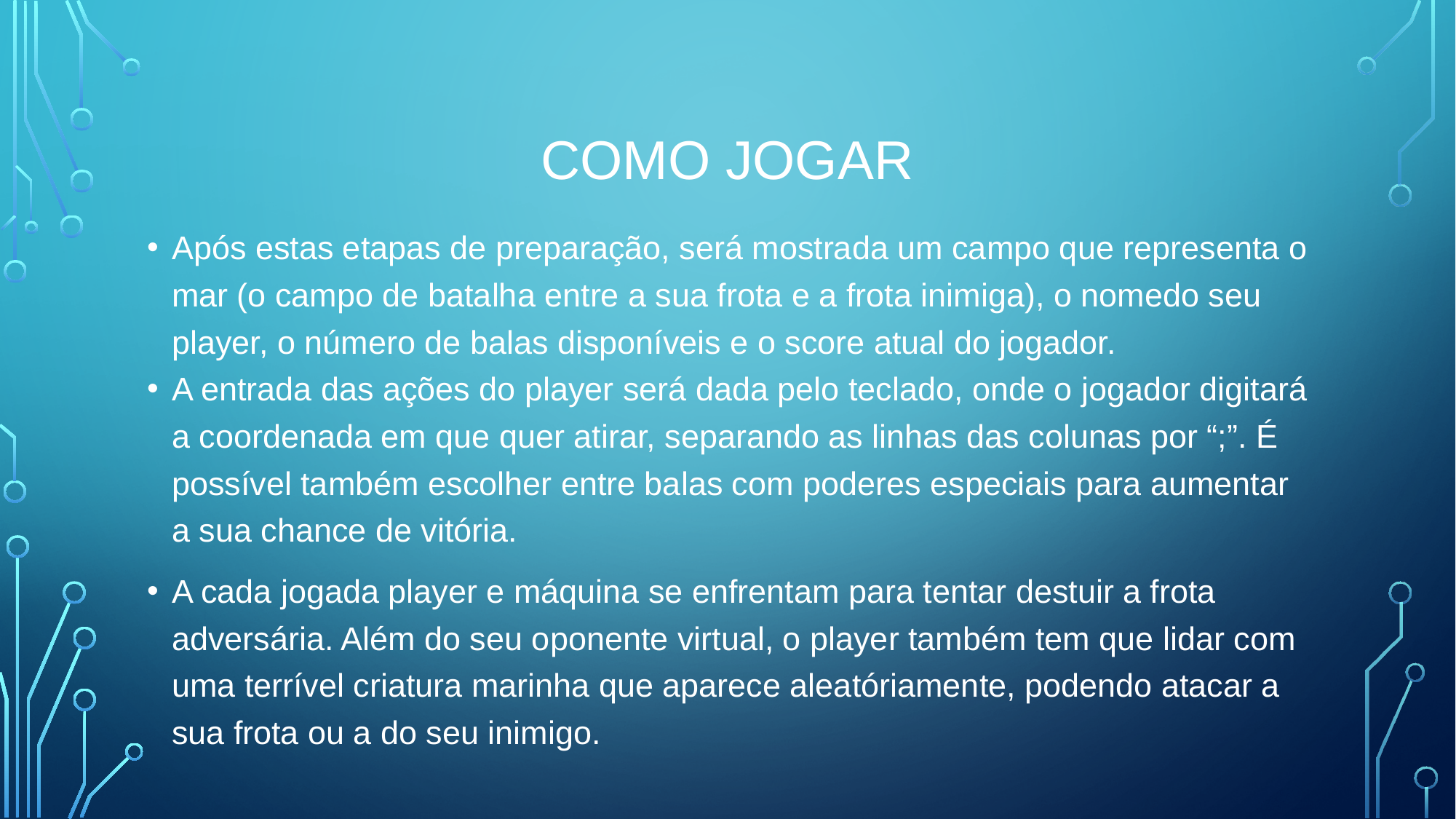

# COMO JOGAR
Após estas etapas de preparação, será mostrada um campo que representa o mar (o campo de batalha entre a sua frota e a frota inimiga), o nomedo seu player, o número de balas disponíveis e o score atual do jogador.
A entrada das ações do player será dada pelo teclado, onde o jogador digitará a coordenada em que quer atirar, separando as linhas das colunas por “;”. É possível também escolher entre balas com poderes especiais para aumentar a sua chance de vitória.
A cada jogada player e máquina se enfrentam para tentar destuir a frota adversária. Além do seu oponente virtual, o player também tem que lidar com uma terrível criatura marinha que aparece aleatóriamente, podendo atacar a sua frota ou a do seu inimigo.